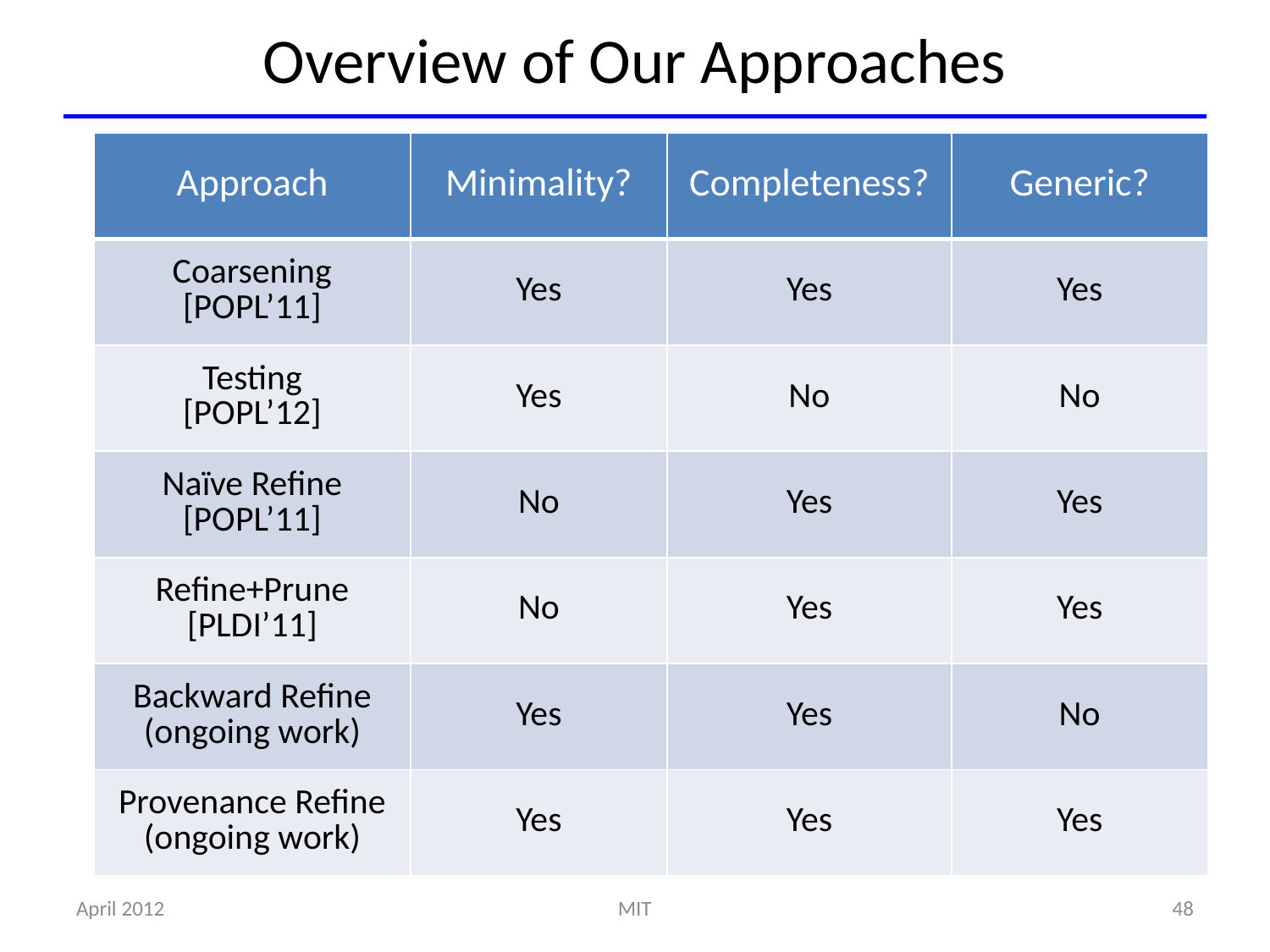

# Overview of Our Approaches
| Approach | Minimality? | Completeness? | Generic? |
| --- | --- | --- | --- |
| Coarsening [POPL’11] | Yes | Yes | Yes |
| Testing [POPL’12] | Yes | No | No |
| Naïve Refine [POPL’11] | No | Yes | Yes |
| Refine+Prune [PLDI’11] | No | Yes | Yes |
| Backward Refine (ongoing work) | Yes | Yes | No |
| Provenance Refine (ongoing work) | Yes | Yes | Yes |
April 2012
MIT
48